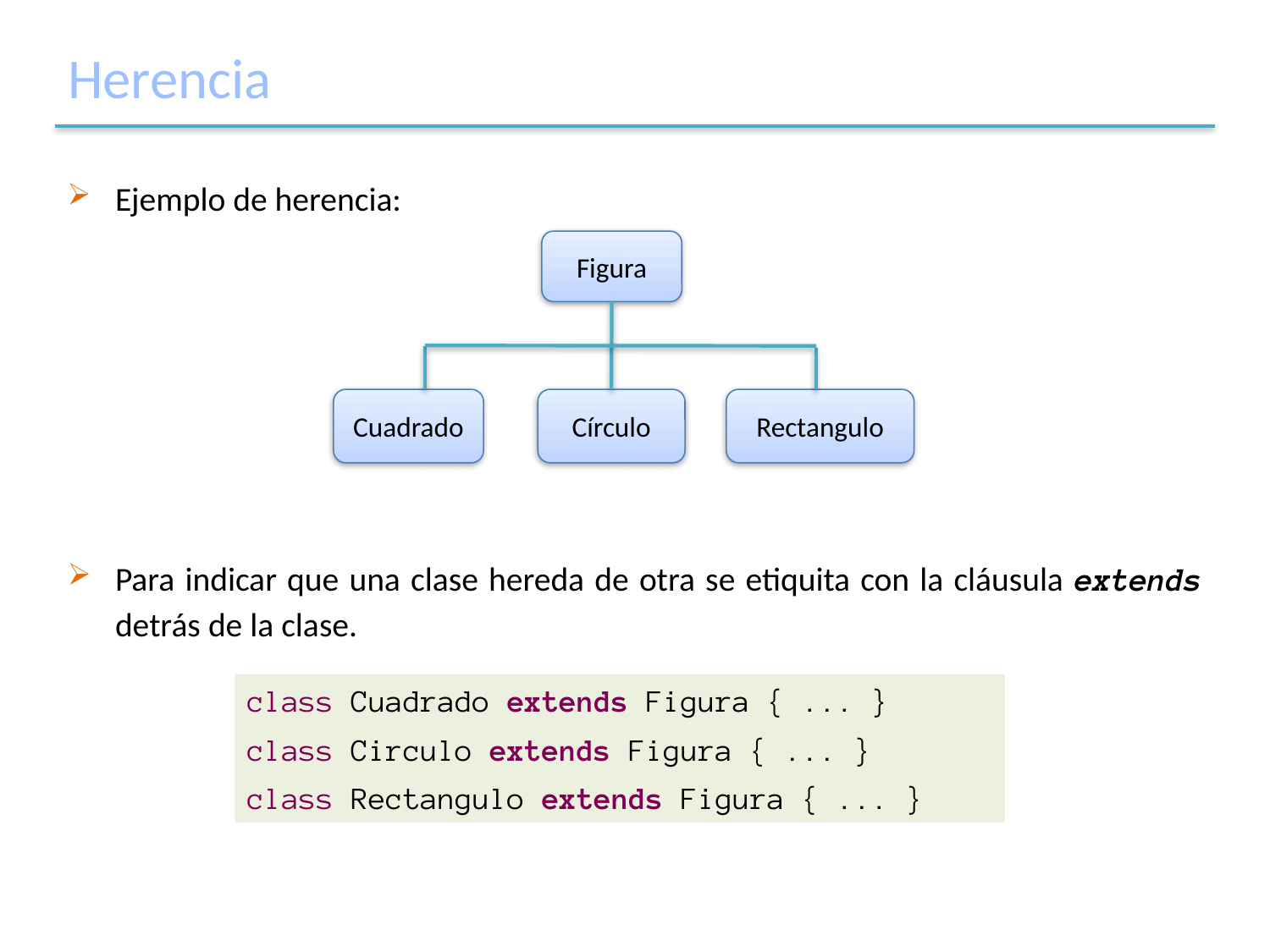

# Herencia
Ejemplo de herencia:
Figura
Círculo
Cuadrado
Rectangulo
Para indicar que una clase hereda de otra se etiquita con la cláusula extends detrás de la clase.
class Cuadrado extends Figura { ... }
class Circulo extends Figura { ... }
class Rectangulo extends Figura { ... }